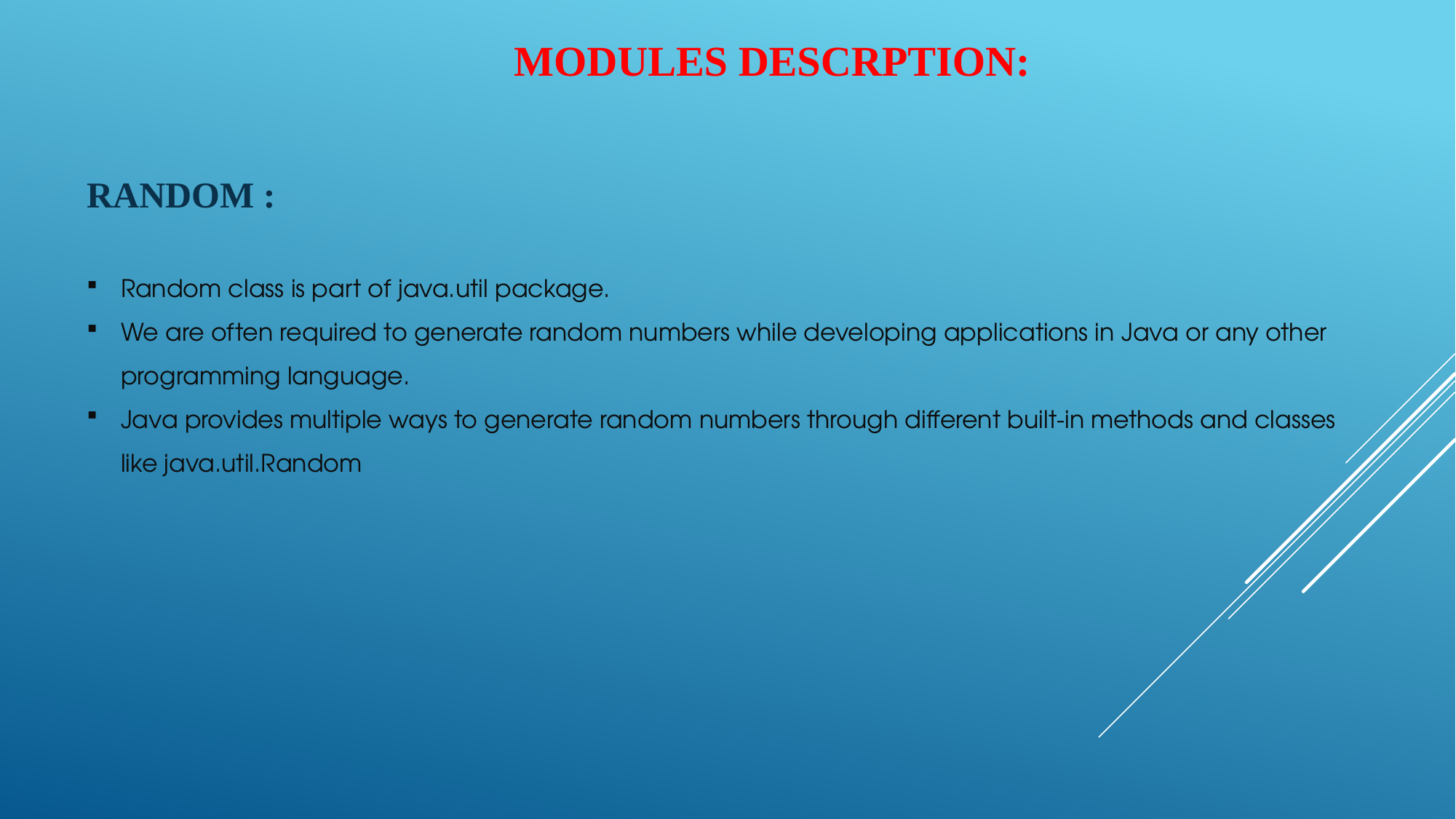

MODULES DESCRPTION:

RANDOM :

Random class is part of java.util package.
We are often required to generate random numbers while developing applications in Java or any other programming language.
Java provides multiple ways to generate random numbers through different built-in methods and classes like java.util.Random